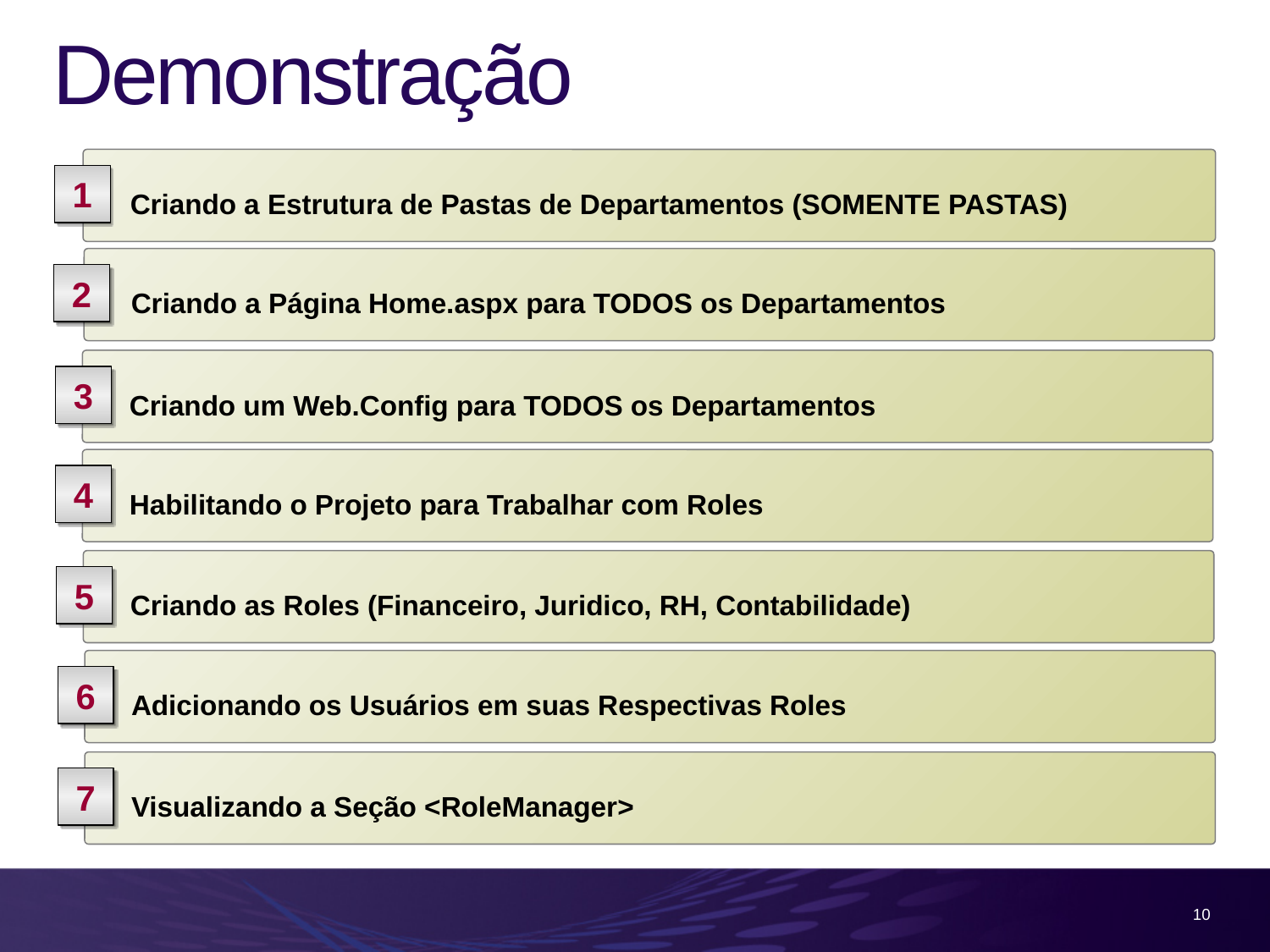

# Demonstração
 Criando a Estrutura de Pastas de Departamentos (SOMENTE PASTAS)
1
 Criando a Página Home.aspx para TODOS os Departamentos
2
 Criando um Web.Config para TODOS os Departamentos
3
 Habilitando o Projeto para Trabalhar com Roles
4
 Criando as Roles (Financeiro, Juridico, RH, Contabilidade)
5
 Adicionando os Usuários em suas Respectivas Roles
6
 Visualizando a Seção <RoleManager>
7
10